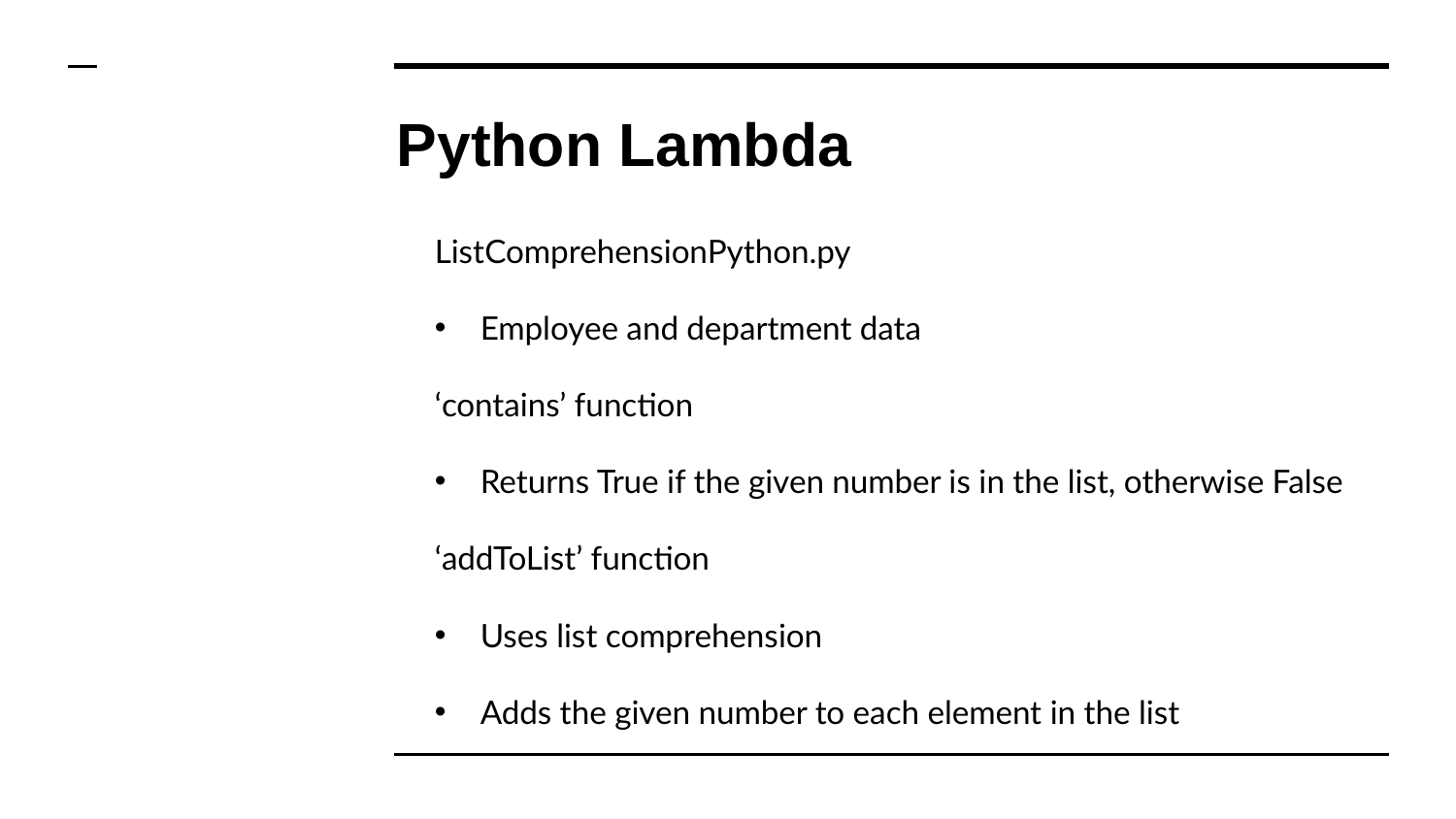

# Python Lambda
ListComprehensionPython.py
Employee and department data
‘contains’ function
Returns True if the given number is in the list, otherwise False
‘addToList’ function
Uses list comprehension
Adds the given number to each element in the list